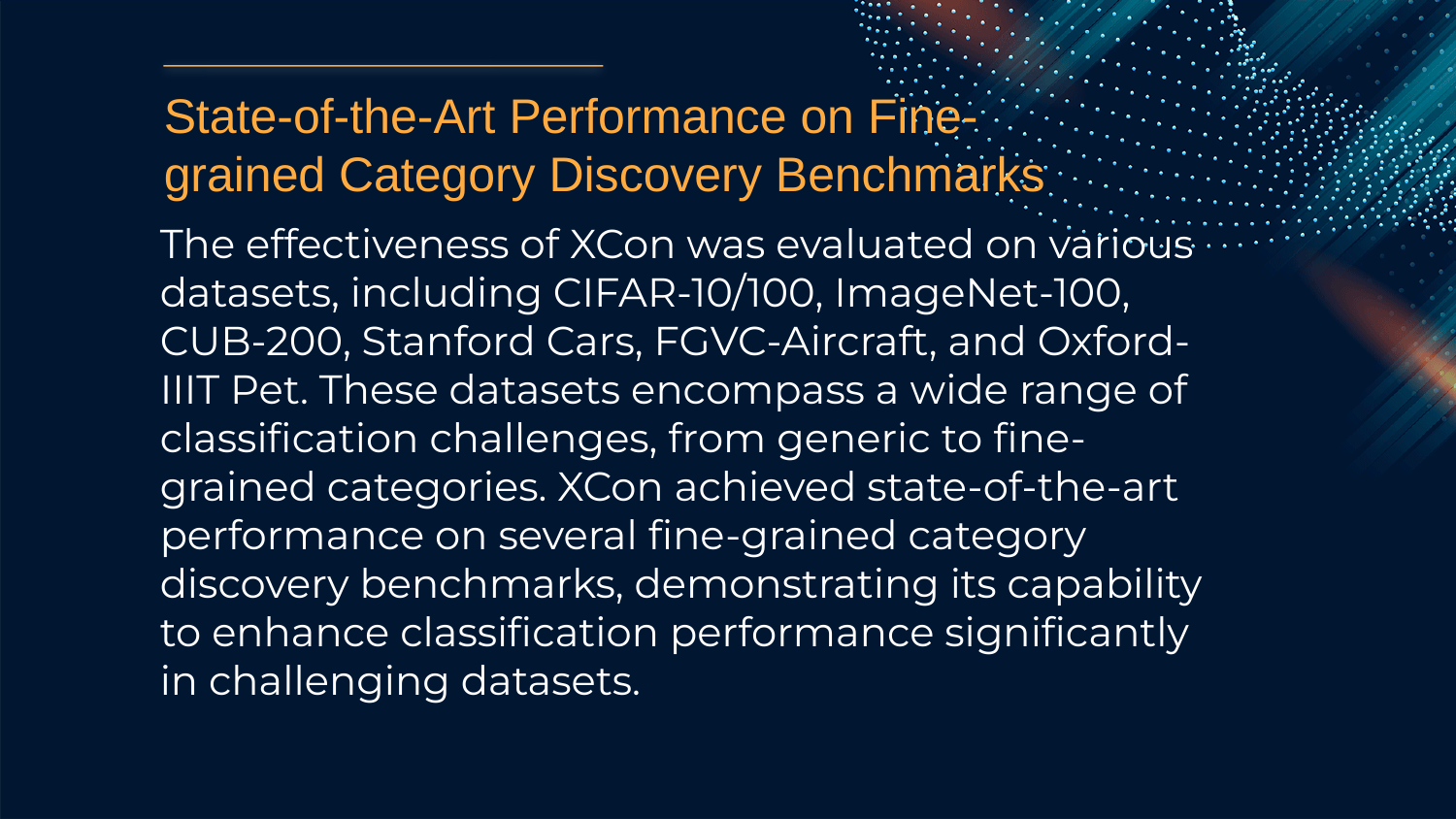

State-of-the-Art Performance on Fine-grained Category Discovery Benchmarks
The effectiveness of XCon was evaluated on various datasets, including CIFAR-10/100, ImageNet-100, CUB-200, Stanford Cars, FGVC-Aircraft, and Oxford-IIIT Pet. These datasets encompass a wide range of classification challenges, from generic to fine-grained categories. XCon achieved state-of-the-art performance on several fine-grained category discovery benchmarks, demonstrating its capability to enhance classification performance significantly in challenging datasets.